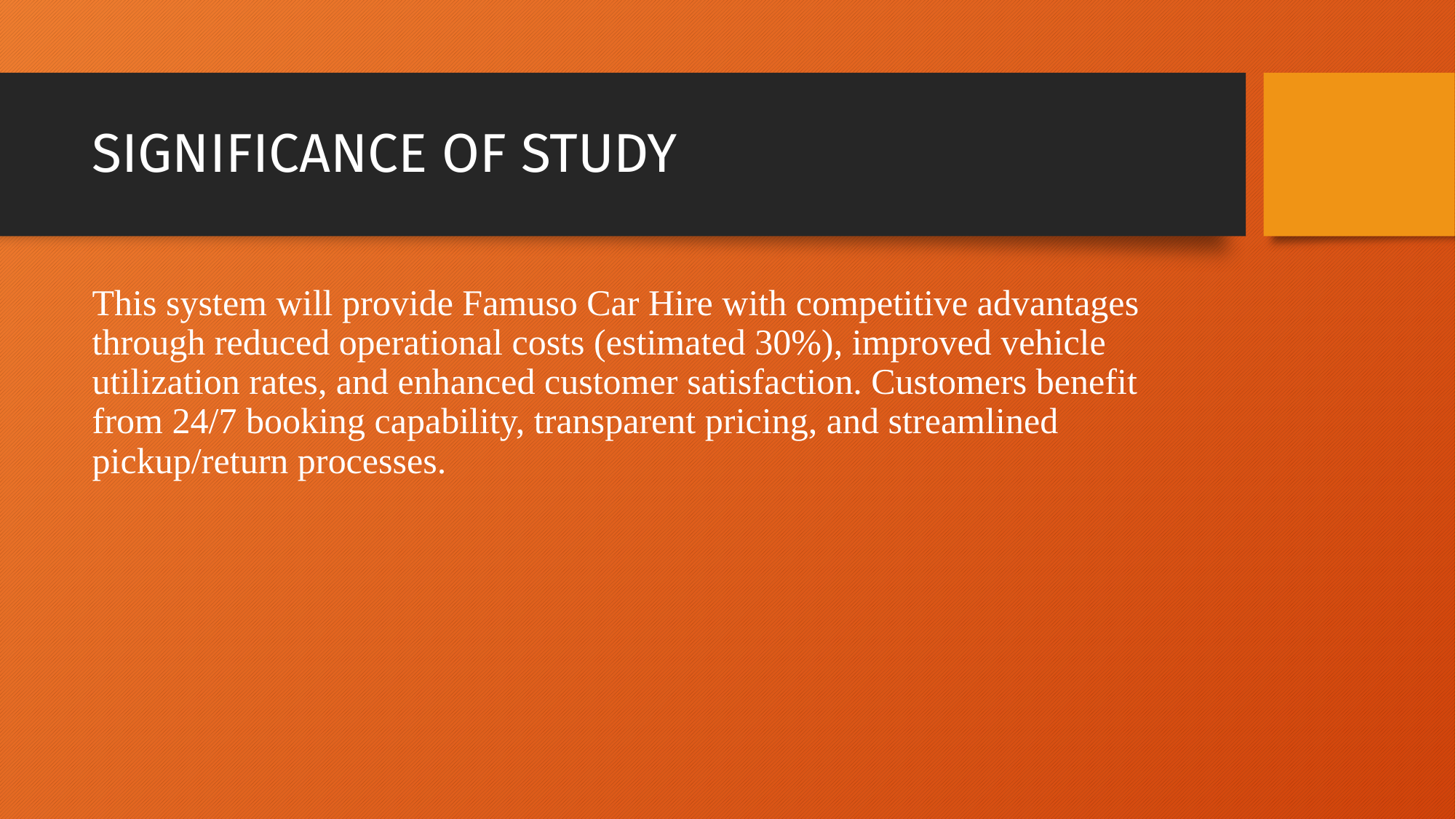

# SIGNIFICANCE OF STUDY
This system will provide Famuso Car Hire with competitive advantages through reduced operational costs (estimated 30%), improved vehicle utilization rates, and enhanced customer satisfaction. Customers benefit from 24/7 booking capability, transparent pricing, and streamlined pickup/return processes.